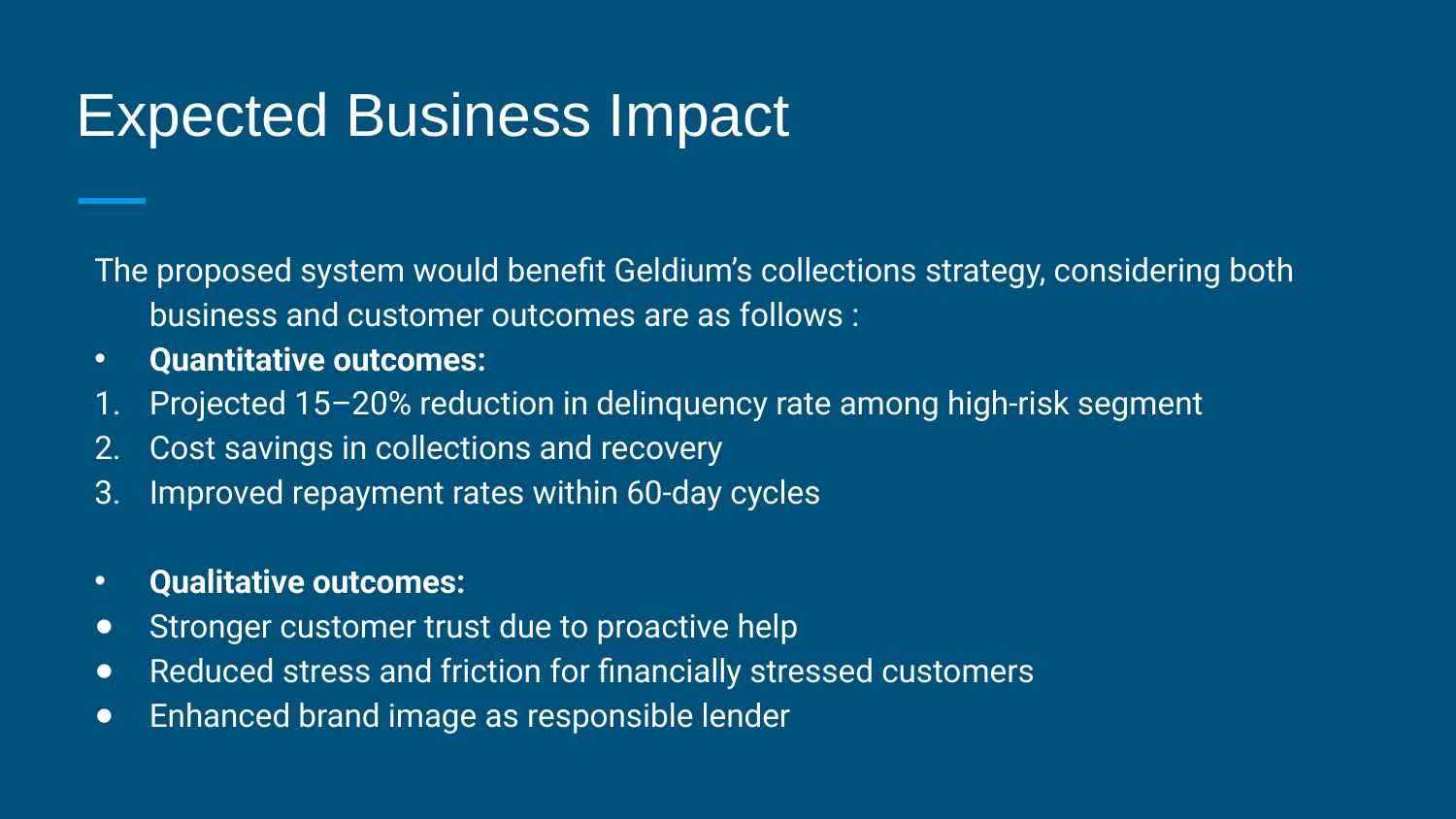

# Expected Business Impact
The proposed system would benefit Geldium’s collections strategy, considering both business and customer outcomes are as follows :
Quantitative outcomes:
Projected 15–20% reduction in delinquency rate among high-risk segment
Cost savings in collections and recovery
Improved repayment rates within 60-day cycles

Qualitative outcomes:
Stronger customer trust due to proactive help
Reduced stress and friction for financially stressed customers
Enhanced brand image as responsible lender